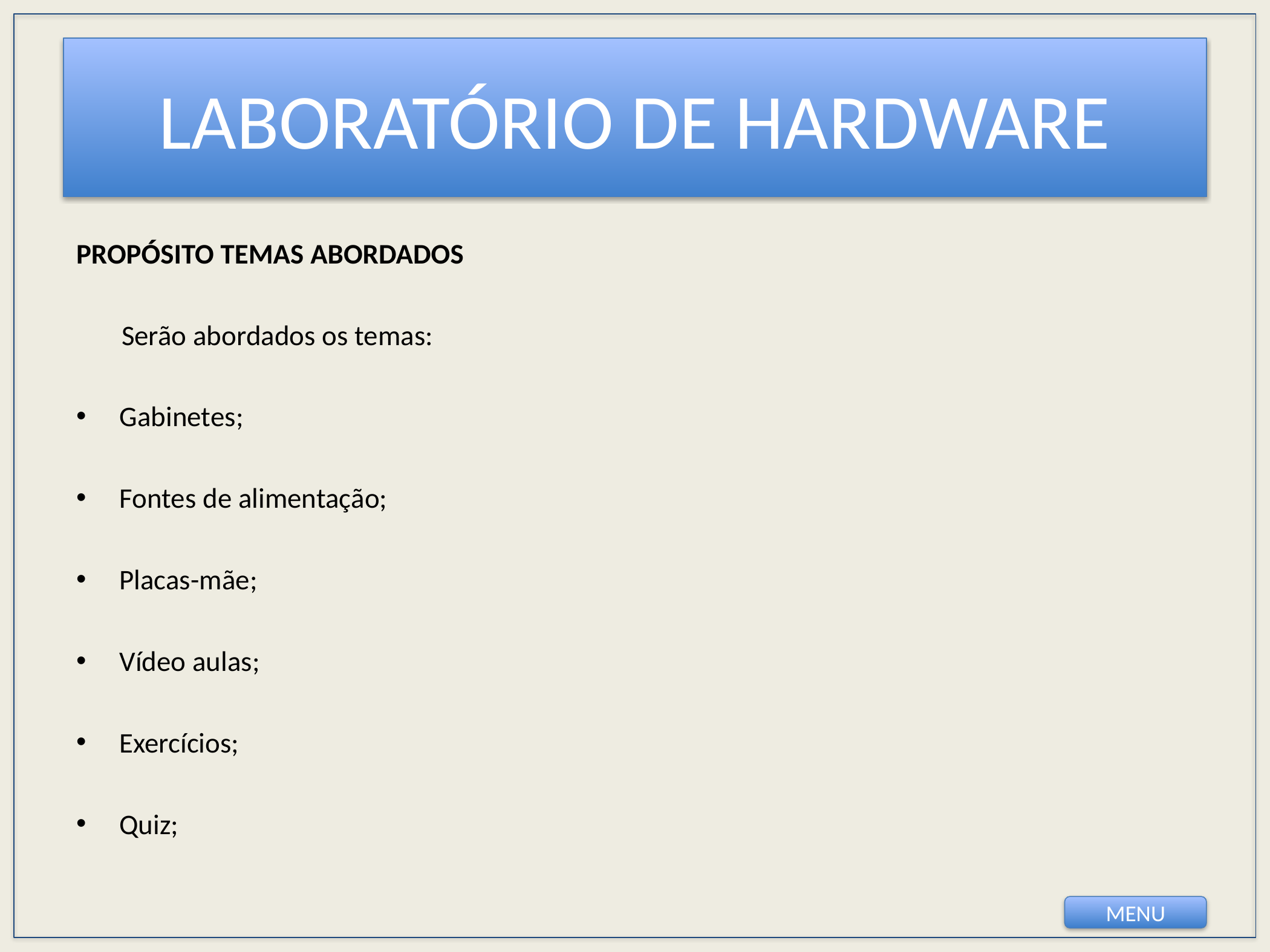

# LABORATÓRIO DE HARDWARE
PROPÓSITO TEMAS ABORDADOS

	Serão abordados os temas:

Gabinetes;

Fontes de alimentação;

Placas-mãe;

Vídeo aulas;

Exercícios;

Quiz;

MENU